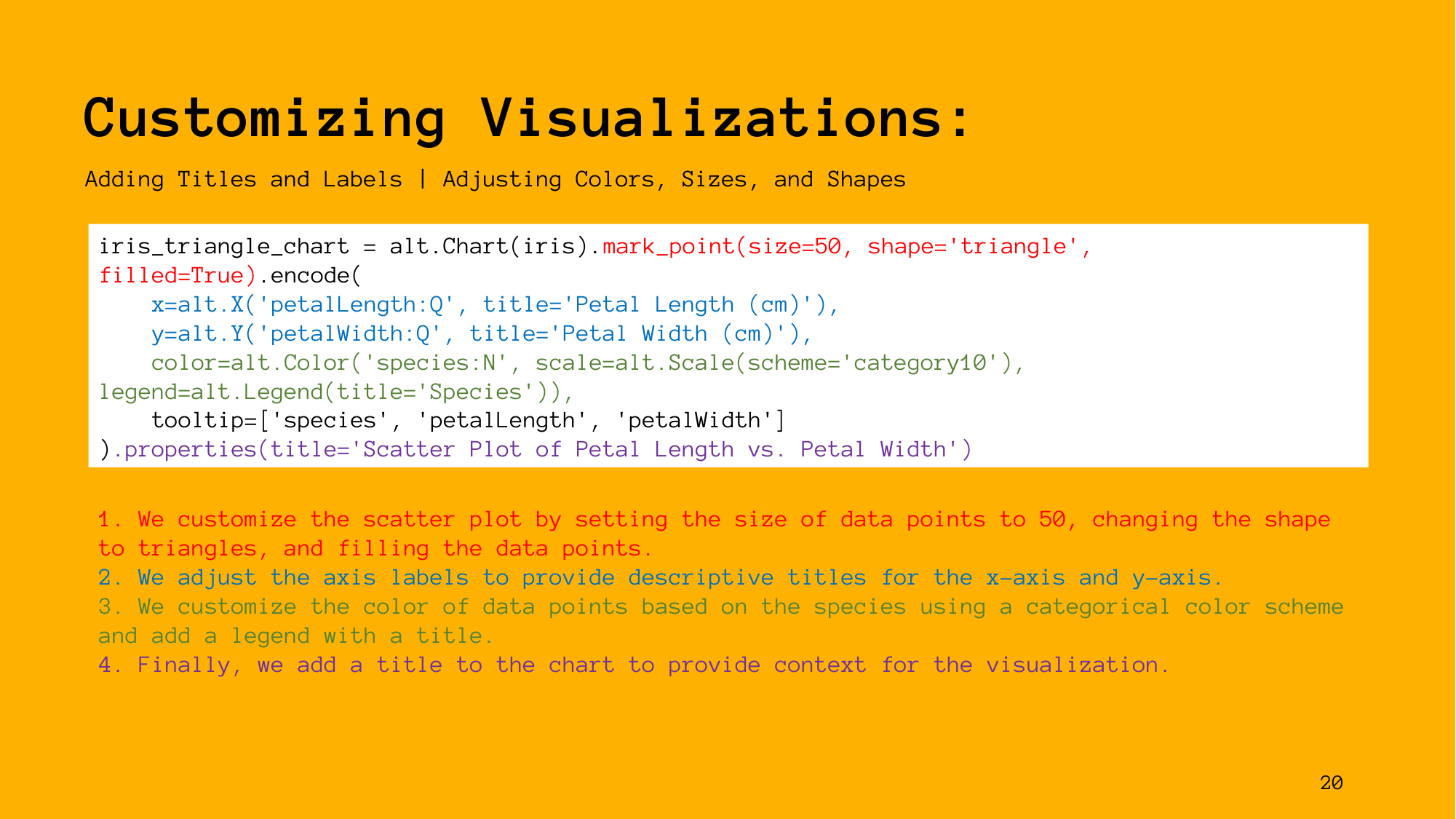

Customizing Visualizations:
Adding Titles and Labels | Adjusting Colors, Sizes, and Shapes
iris_triangle_chart = alt.Chart(iris).mark_point(size=50, shape='triangle', filled=True).encode(
    x=alt.X('petalLength:Q', title='Petal Length (cm)'),
    y=alt.Y('petalWidth:Q', title='Petal Width (cm)'),
    color=alt.Color('species:N', scale=alt.Scale(scheme='category10'), legend=alt.Legend(title='Species')),
    tooltip=['species', 'petalLength', 'petalWidth']
).properties(title='Scatter Plot of Petal Length vs. Petal Width')
1. We customize the scatter plot by setting the size of data points to 50, changing the shape to triangles, and filling the data points.
2. We adjust the axis labels to provide descriptive titles for the x-axis and y-axis.
3. We customize the color of data points based on the species using a categorical color scheme and add a legend with a title.
4. Finally, we add a title to the chart to provide context for the visualization.
20